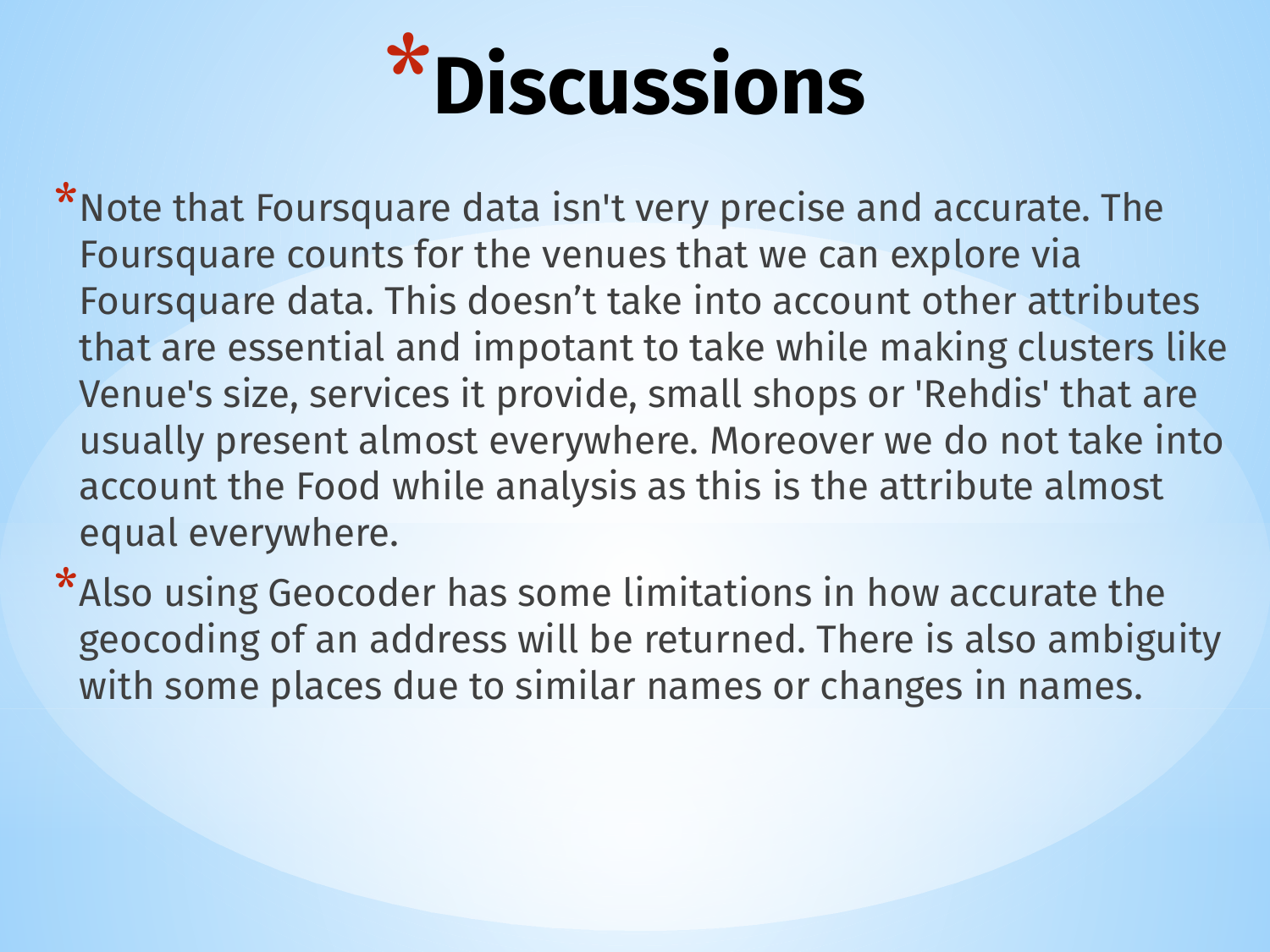

# Discussions
Note that Foursquare data isn't very precise and accurate. The Foursquare counts for the venues that we can explore via Foursquare data. This doesn’t take into account other attributes that are essential and impotant to take while making clusters like Venue's size, services it provide, small shops or 'Rehdis' that are usually present almost everywhere. Moreover we do not take into account the Food while analysis as this is the attribute almost equal everywhere.
Also using Geocoder has some limitations in how accurate the geocoding of an address will be returned. There is also ambiguity with some places due to similar names or changes in names.